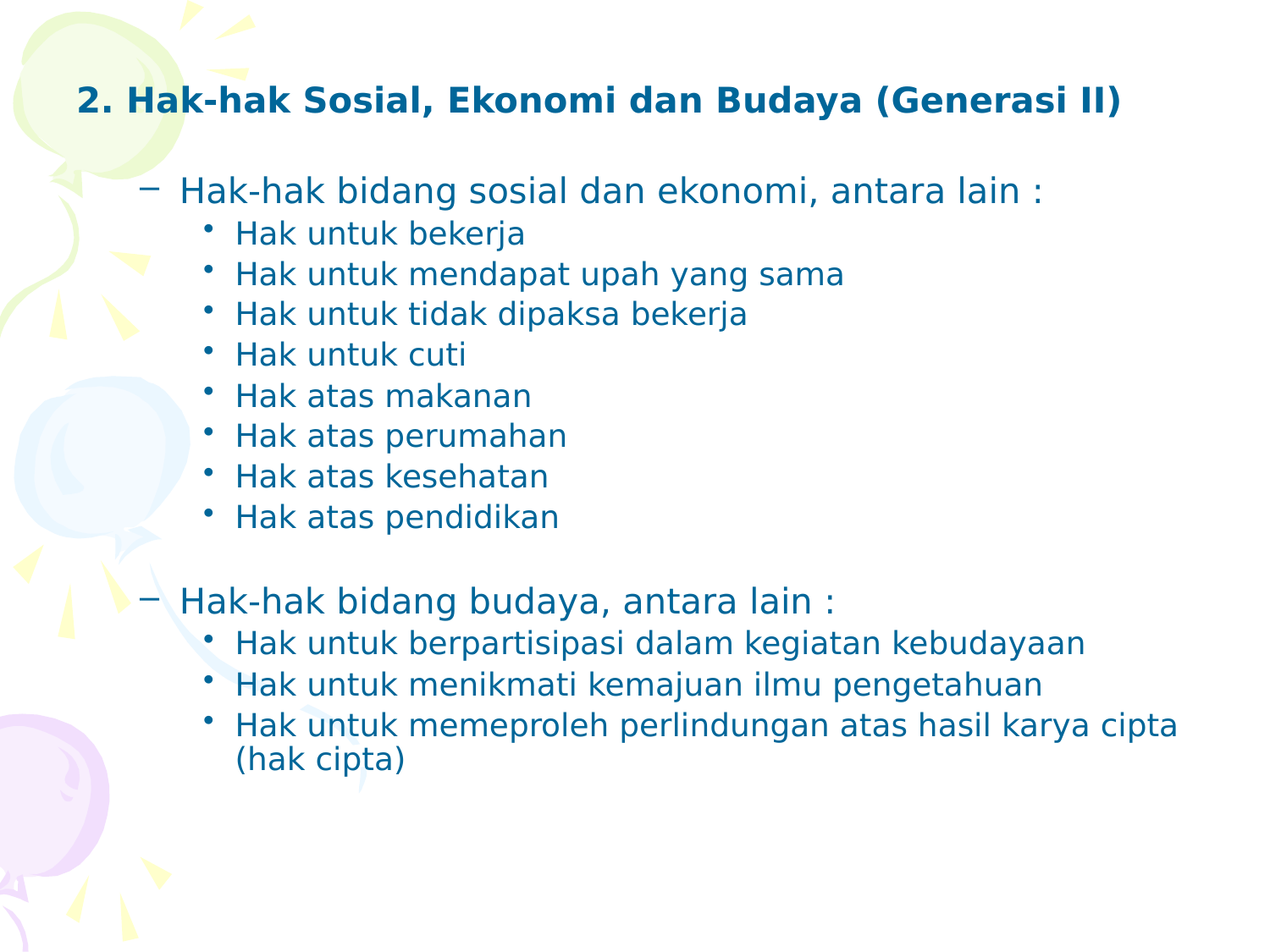

2. Hak-hak Sosial, Ekonomi dan Budaya (Generasi II)

Hak-hak bidang sosial dan ekonomi, antara lain :
Hak untuk bekerja
Hak untuk mendapat upah yang sama
Hak untuk tidak dipaksa bekerja
Hak untuk cuti
Hak atas makanan
Hak atas perumahan
Hak atas kesehatan
Hak atas pendidikan

Hak-hak bidang budaya, antara lain :
Hak untuk berpartisipasi dalam kegiatan kebudayaan
Hak untuk menikmati kemajuan ilmu pengetahuan
Hak untuk memeproleh perlindungan atas hasil karya cipta (hak cipta)